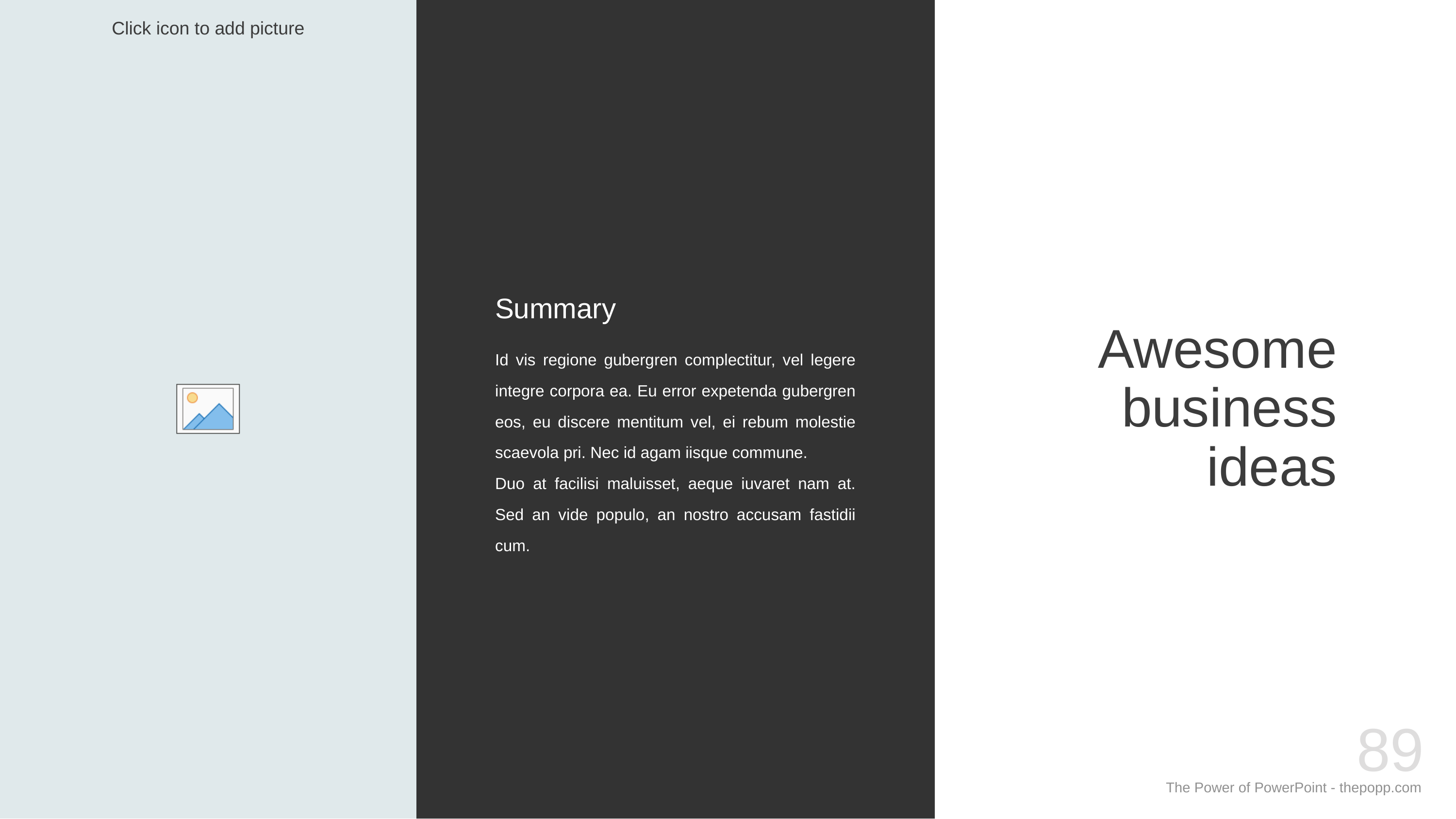

# Awesome business ideas
Summary
Id vis regione gubergren complectitur, vel legere integre corpora ea. Eu error expetenda gubergren eos, eu discere mentitum vel, ei rebum molestie scaevola pri. Nec id agam iisque commune.
Duo at facilisi maluisset, aeque iuvaret nam at. Sed an vide populo, an nostro accusam fastidii cum.
89
The Power of PowerPoint - thepopp.com